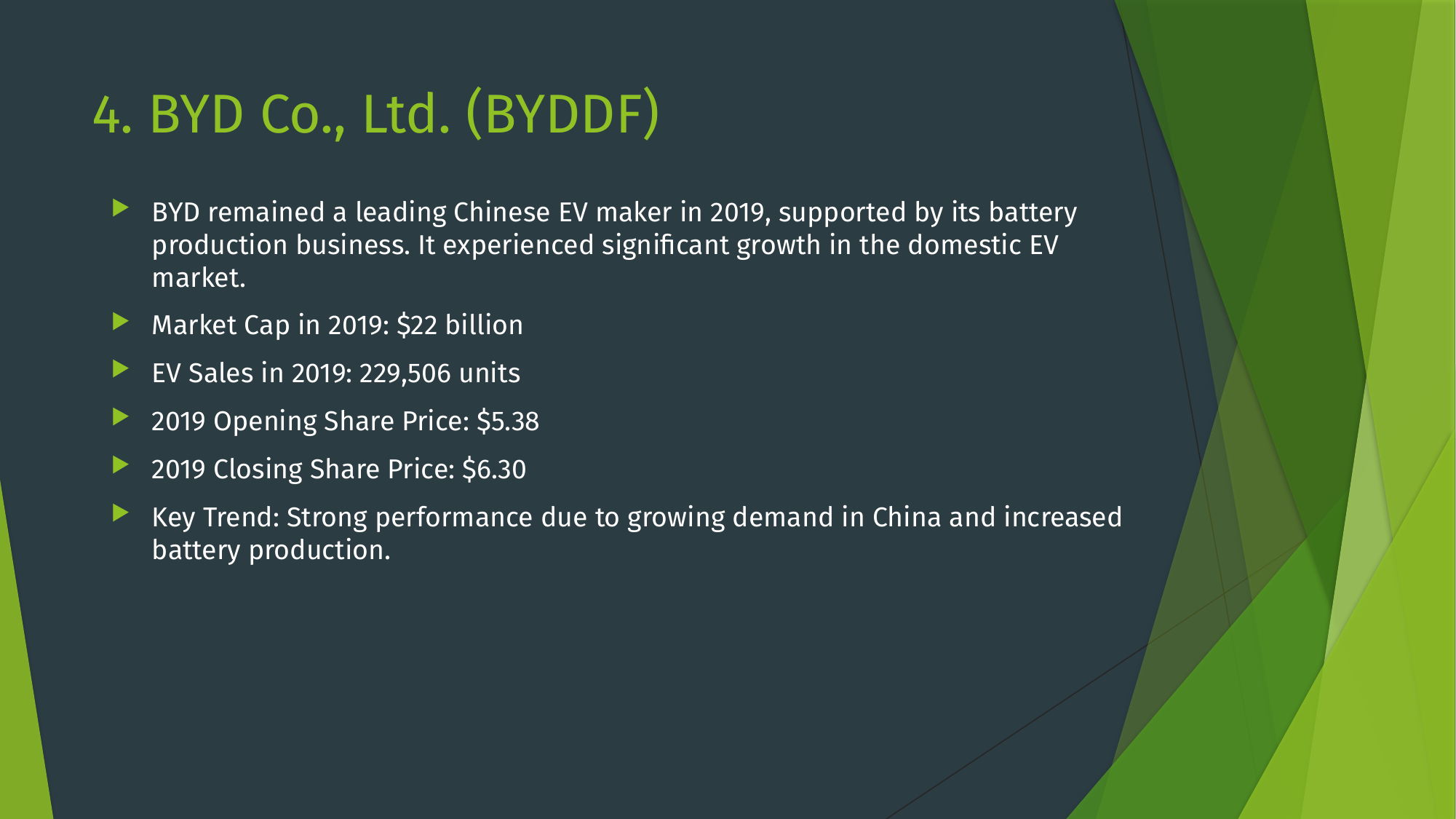

# 4. BYD Co., Ltd. (BYDDF)
BYD remained a leading Chinese EV maker in 2019, supported by its battery production business. It experienced significant growth in the domestic EV market.
Market Cap in 2019: $22 billion
EV Sales in 2019: 229,506 units
2019 Opening Share Price: $5.38
2019 Closing Share Price: $6.30
Key Trend: Strong performance due to growing demand in China and increased battery production.